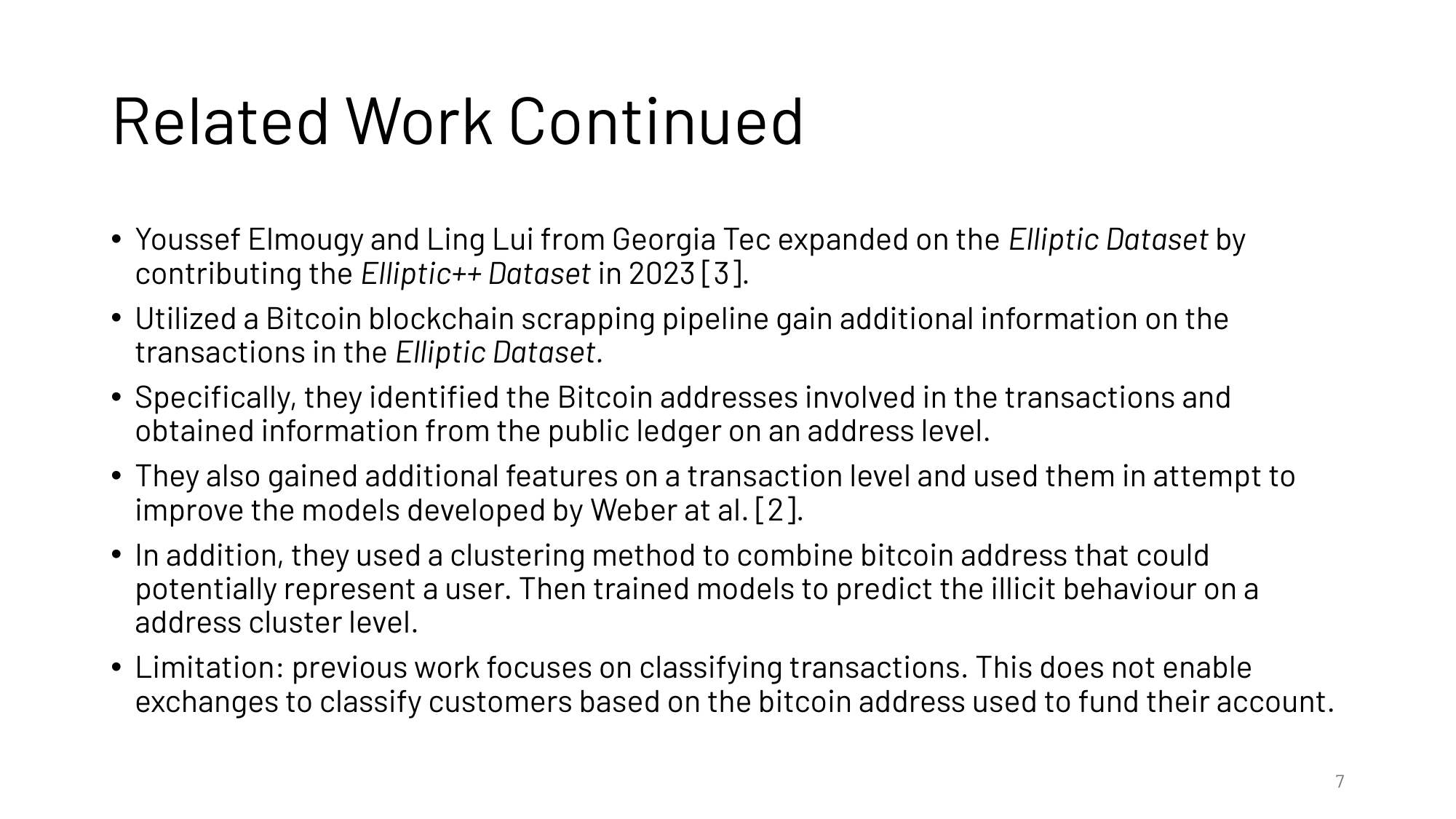

# Related Work Continued
Youssef Elmougy and Ling Lui from Georgia Tec expanded on the Elliptic Dataset by contributing the Elliptic++ Dataset in 2023 [3].
Utilized a Bitcoin blockchain scrapping pipeline gain additional information on the transactions in the Elliptic Dataset.
Specifically, they identified the Bitcoin addresses involved in the transactions and obtained information from the public ledger on an address level.
They also gained additional features on a transaction level and used them in attempt to improve the models developed by Weber at al. [2].
In addition, they used a clustering method to combine bitcoin address that could potentially represent a user. Then trained models to predict the illicit behaviour on a address cluster level.
Limitation: previous work focuses on classifying transactions. This does not enable exchanges to classify customers based on the bitcoin address used to fund their account.
7